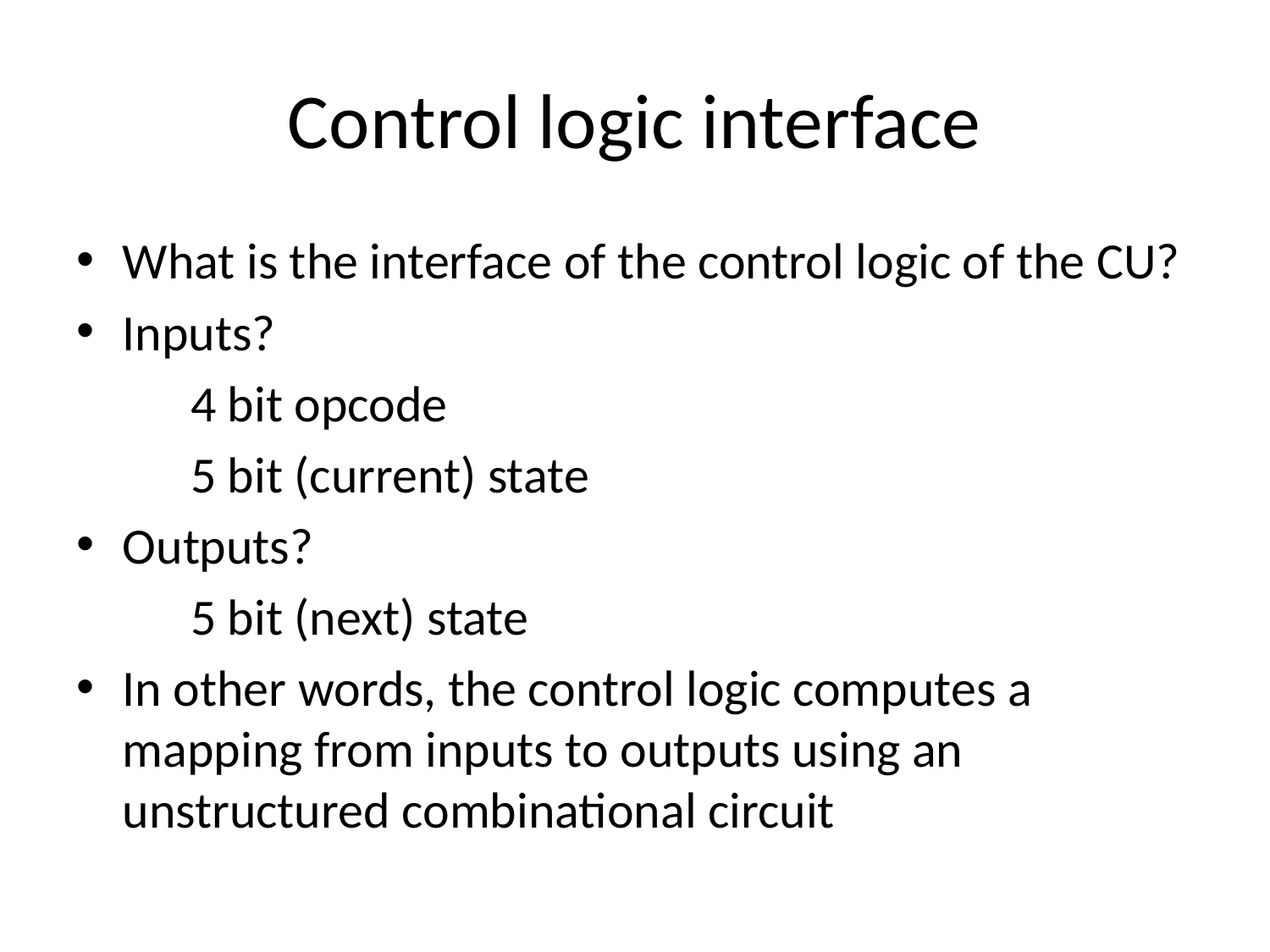

# Control logic interface
What is the interface of the control logic of the CU?
Inputs?
	4 bit opcode
	5 bit (current) state
Outputs?
	5 bit (next) state
In other words, the control logic computes a mapping from inputs to outputs using an unstructured combinational circuit